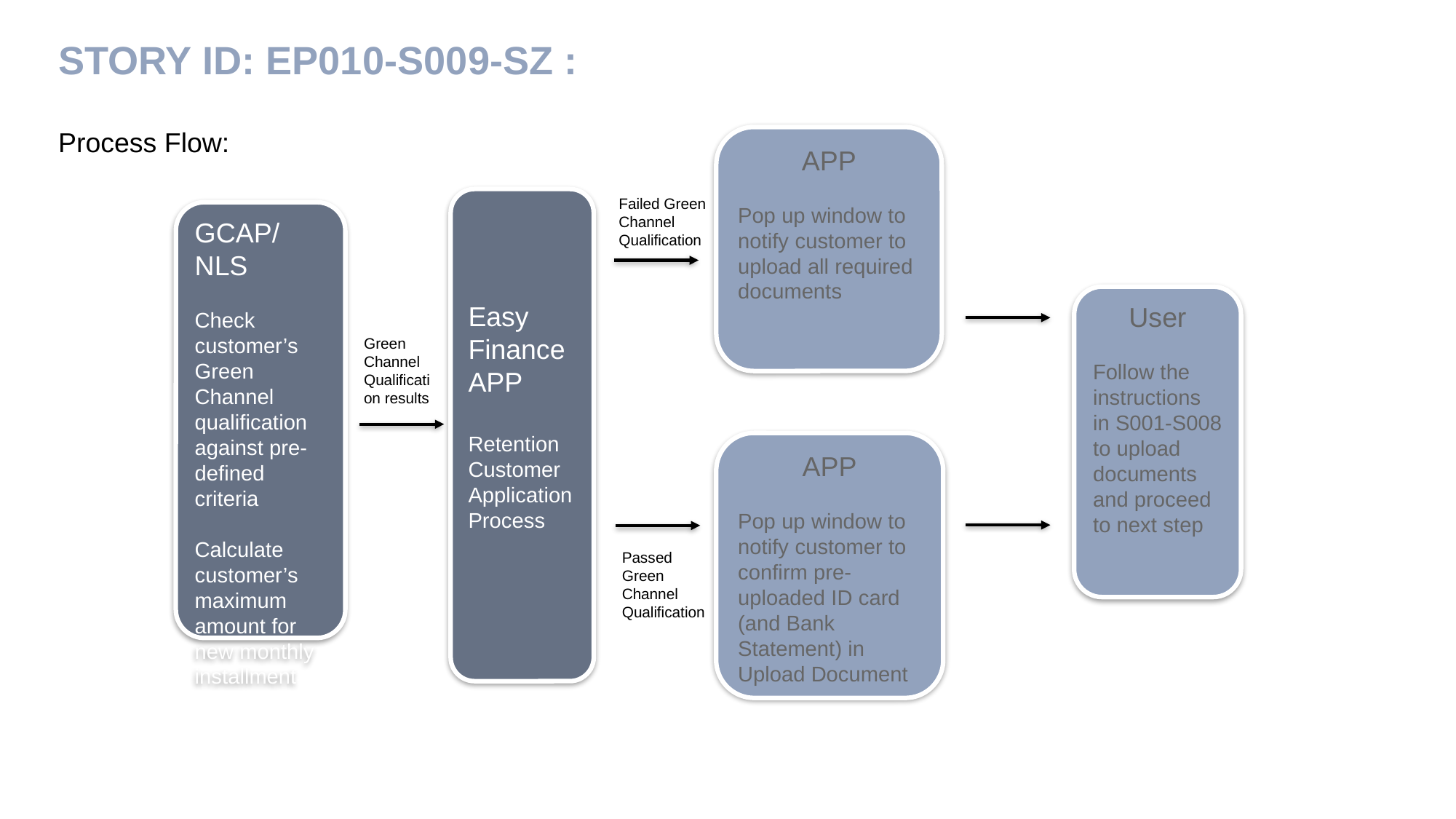

# Story ID: EP010-S009-sz :
Process Flow:
APP

Pop up window to notify customer to upload all required documents

Easy Finance APP

Retention Customer Application Process
Failed Green Channel Qualification
GCAP/NLS

Check customer’s Green Channel qualification against pre-defined criteria

Calculate customer’s maximum amount for new monthly installment

User

Follow the instructions in S001-S008 to upload documents and proceed to next step
Green Channel Qualification results
APP

Pop up window to notify customer to confirm pre-uploaded ID card (and Bank Statement) in Upload Document
Passed Green Channel Qualification